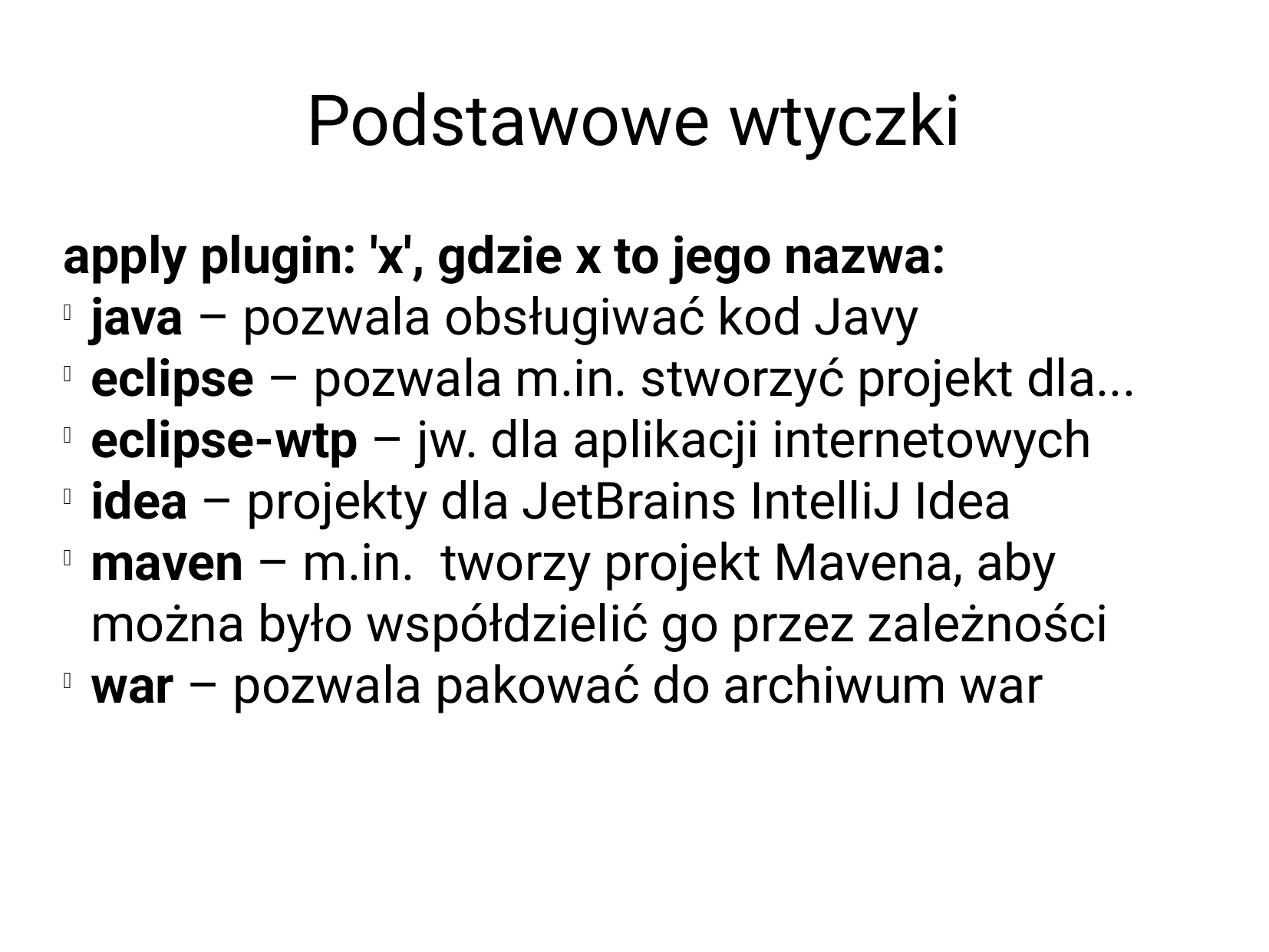

Podstawowe wtyczki
apply plugin: 'x', gdzie x to jego nazwa:
java – pozwala obsługiwać kod Javy
eclipse – pozwala m.in. stworzyć projekt dla...
eclipse-wtp – jw. dla aplikacji internetowych
idea – projekty dla JetBrains IntelliJ Idea
maven – m.in.  tworzy projekt Mavena, aby można było współdzielić go przez zależności
war – pozwala pakować do archiwum war